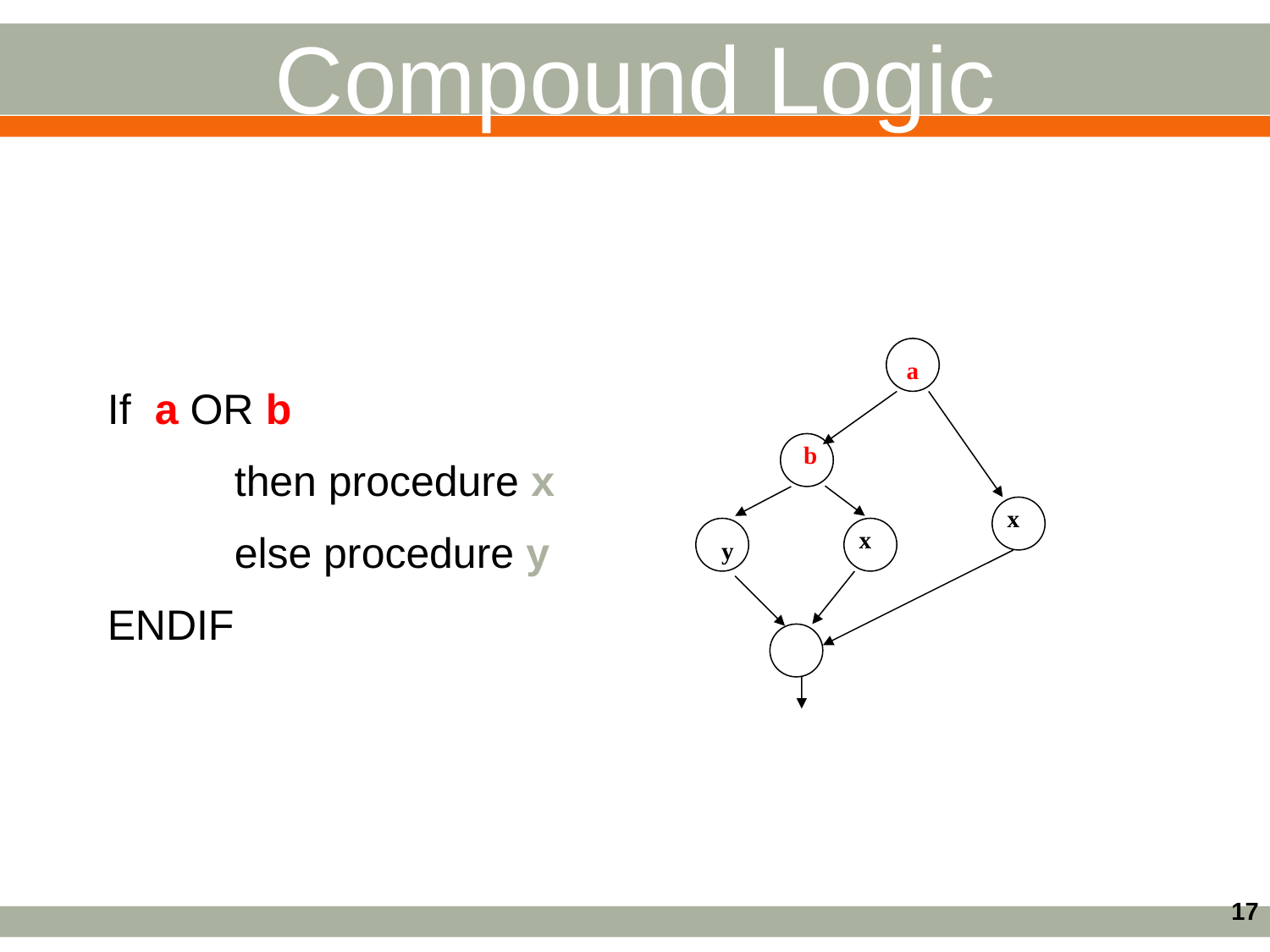

# Compound Logic

a
If  a OR b
	then procedure x
	else procedure y
ENDIF

b

x

x
y

17